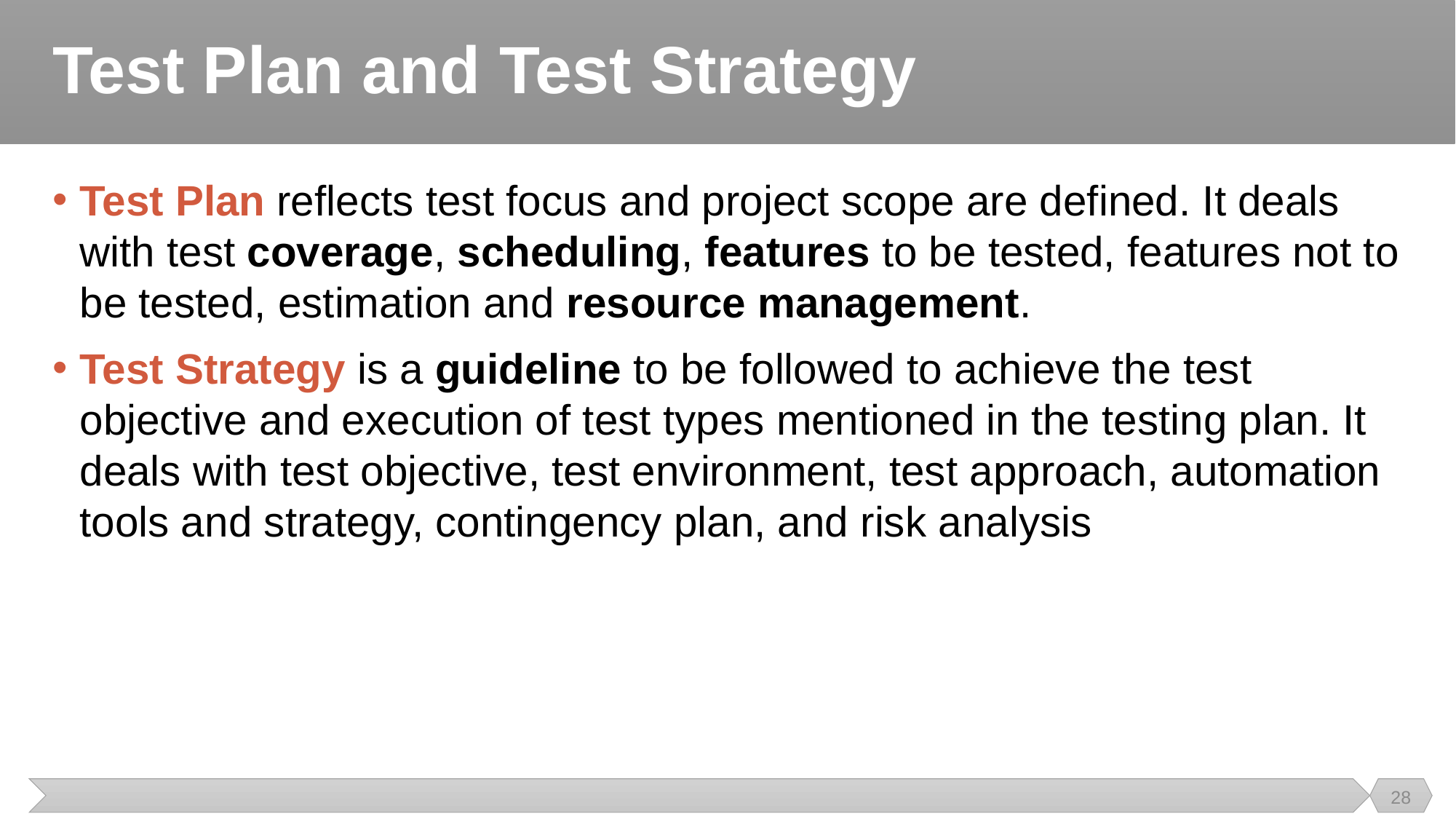

# Test Plan and Test Strategy
Test Plan reflects test focus and project scope are defined. It deals with test coverage, scheduling, features to be tested, features not to be tested, estimation and resource management.
Test Strategy is a guideline to be followed to achieve the test objective and execution of test types mentioned in the testing plan. It deals with test objective, test environment, test approach, automation tools and strategy, contingency plan, and risk analysis

28